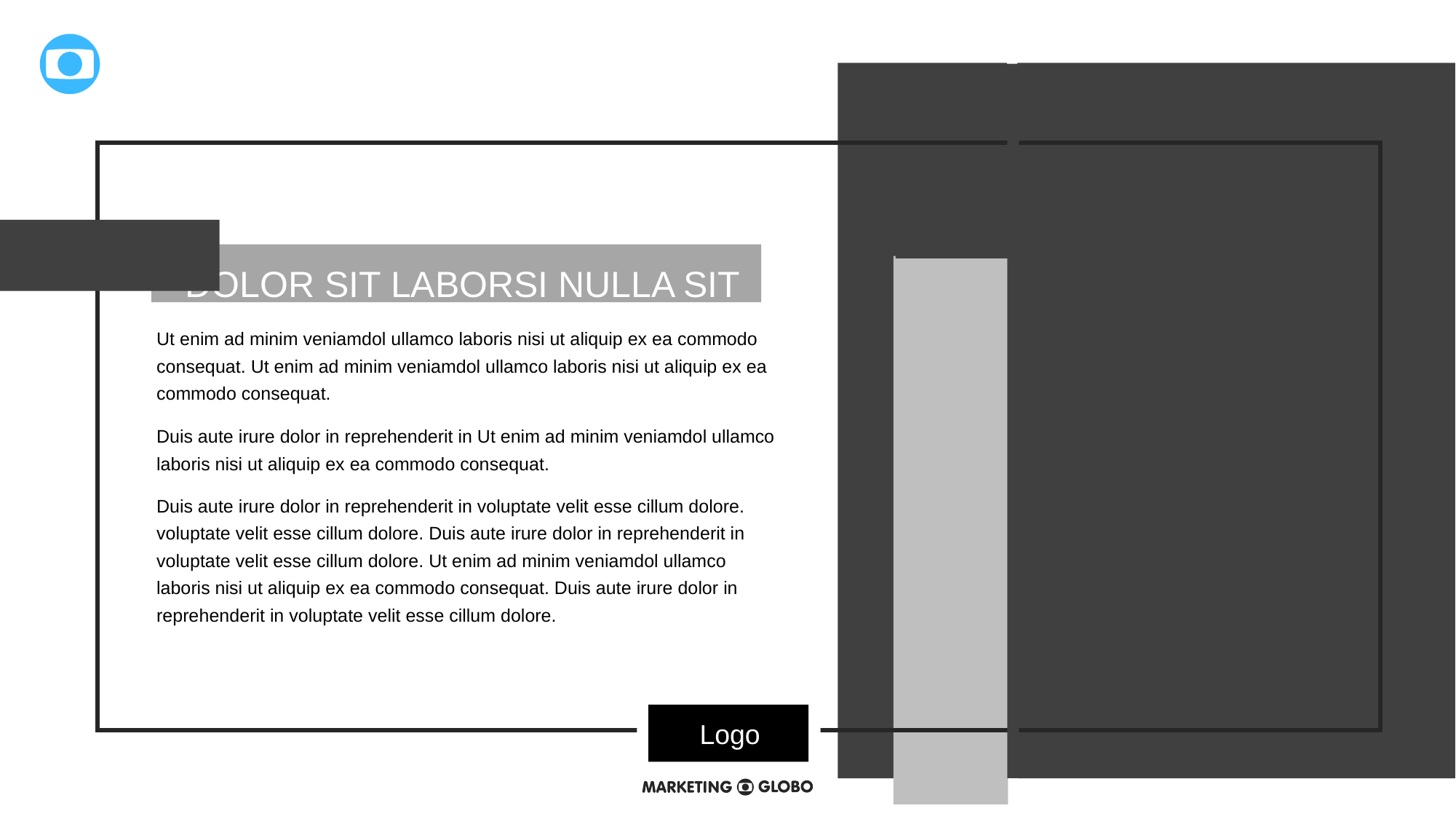

DOLOR SIT LABORSI NULLA SIT

Ut enim ad minim veniamdol ullamco laboris nisi ut aliquip ex ea commodo consequat. Ut enim ad minim veniamdol ullamco laboris nisi ut aliquip ex ea commodo consequat.
Duis aute irure dolor in reprehenderit in Ut enim ad minim veniamdol ullamco laboris nisi ut aliquip ex ea commodo consequat.
Duis aute irure dolor in reprehenderit in voluptate velit esse cillum dolore. voluptate velit esse cillum dolore. Duis aute irure dolor in reprehenderit in voluptate velit esse cillum dolore. Ut enim ad minim veniamdol ullamco laboris nisi ut aliquip ex ea commodo consequat. Duis aute irure dolor in reprehenderit in voluptate velit esse cillum dolore.

Logo